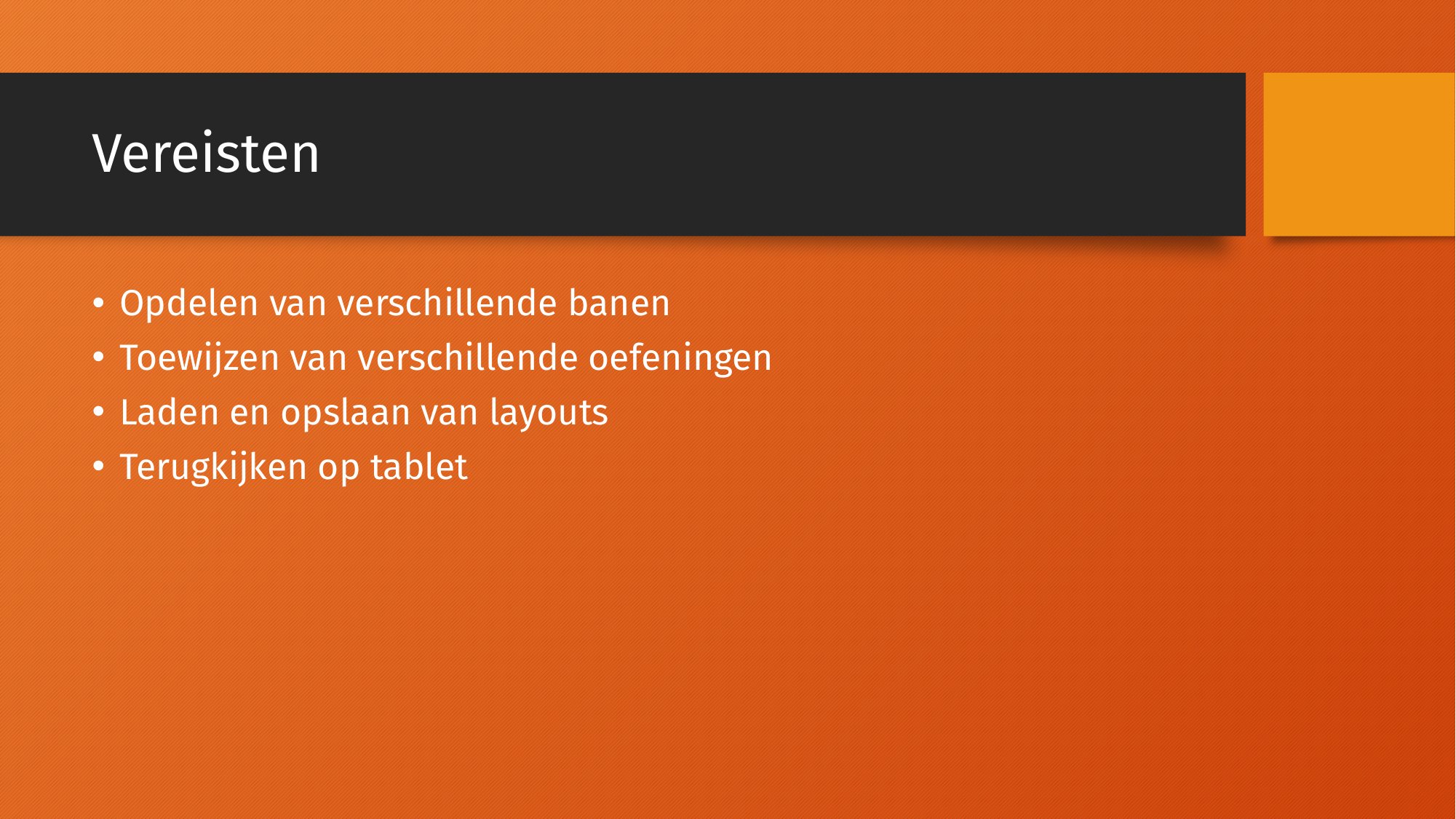

# Vereisten
Opdelen van verschillende banen
Toewijzen van verschillende oefeningen
Laden en opslaan van layouts
Terugkijken op tablet